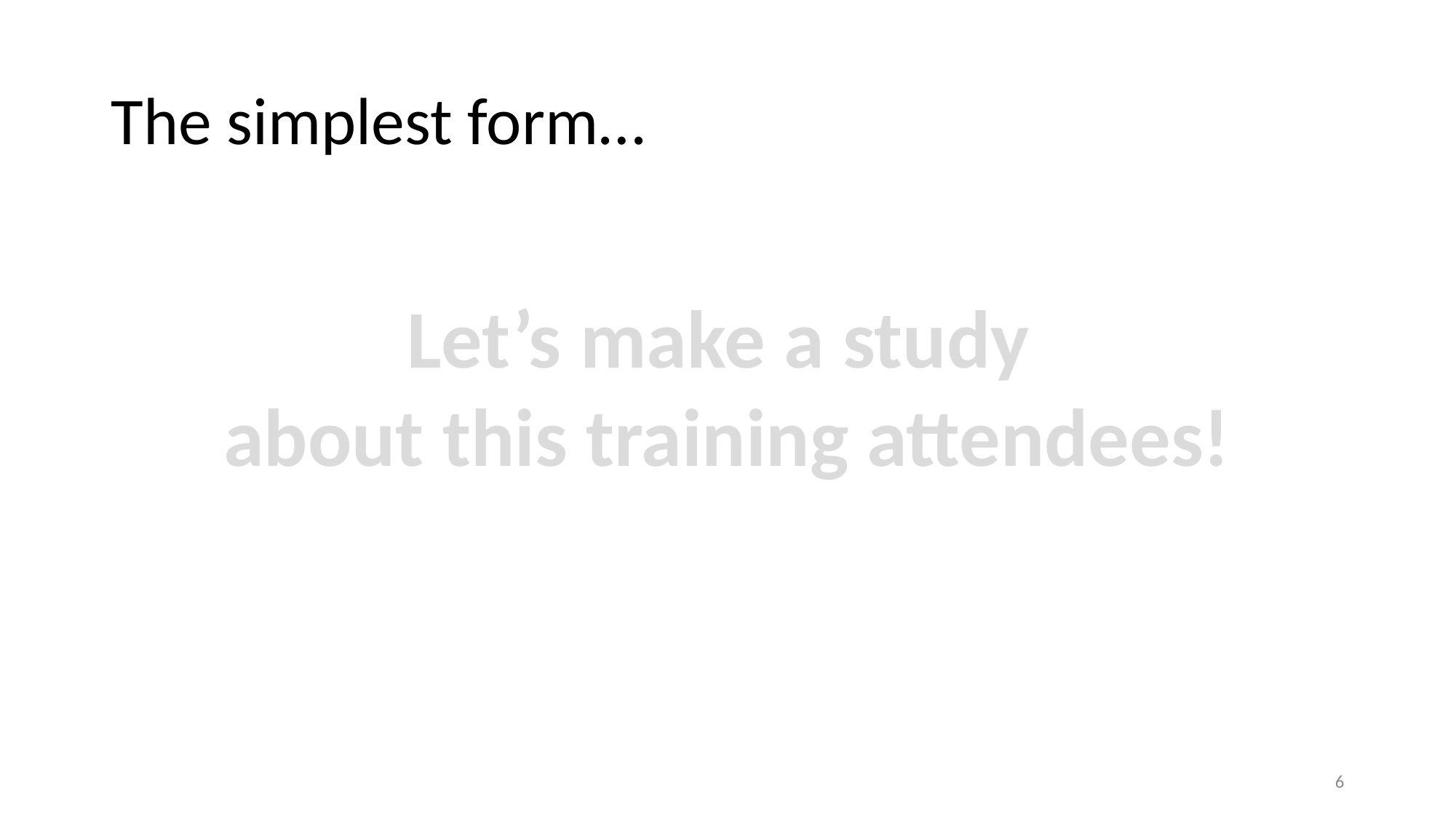

# The simplest form…
Let’s make a study
about this training attendees!

6